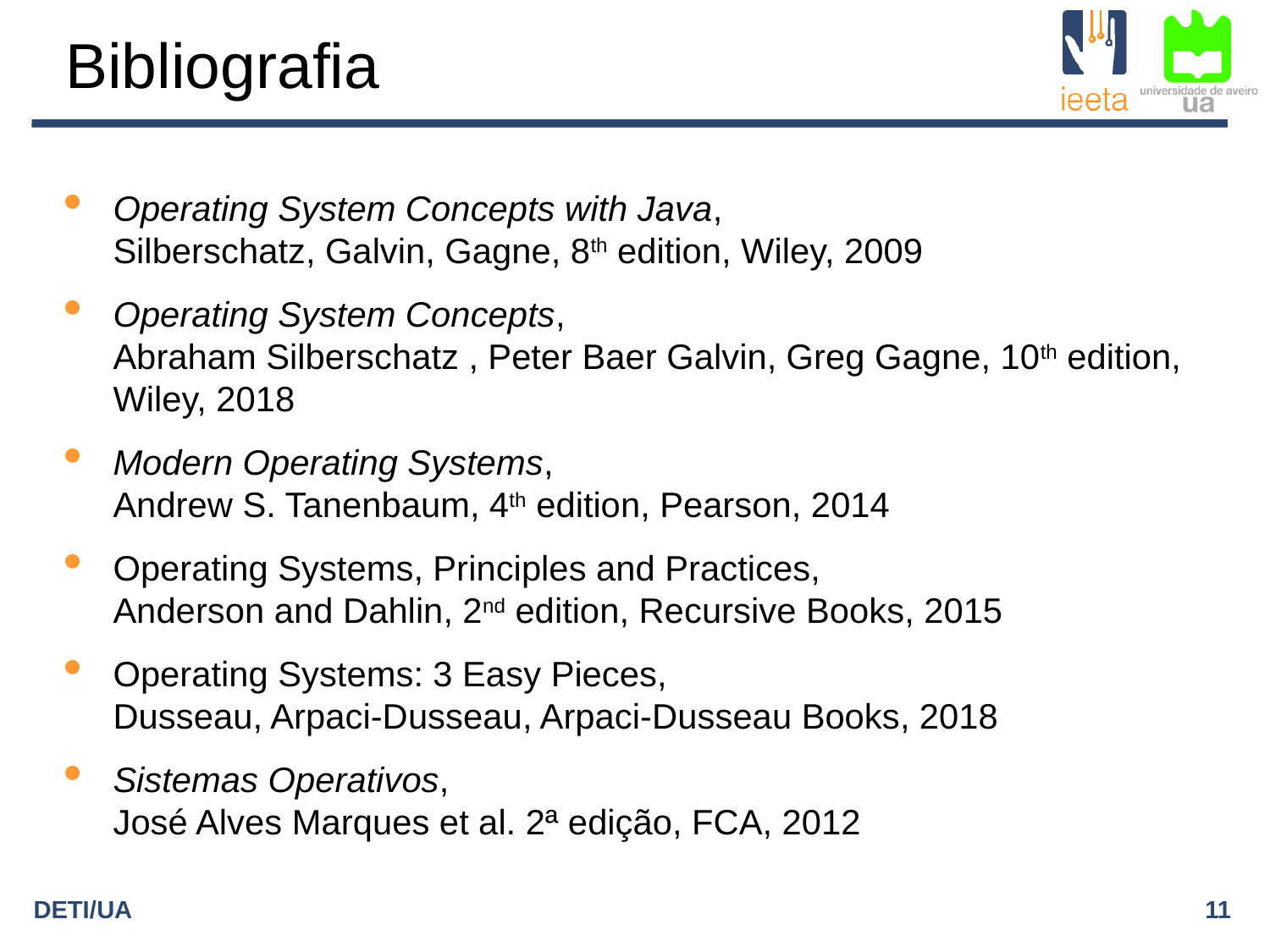

Bibliografia
Operating System Concepts with Java,
Silberschatz, Galvin, Gagne, 8th edition, Wiley, 2009
Operating System Concepts,
Abraham Silberschatz , Peter Baer Galvin, Greg Gagne, 10th edition, Wiley, 2018
Modern Operating Systems,
Andrew S. Tanenbaum, 4th edition, Pearson, 2014
Operating Systems, Principles and Practices,
Anderson and Dahlin, 2nd edition, Recursive Books, 2015
Operating Systems: 3 Easy Pieces,
Dusseau, Arpaci-Dusseau, Arpaci-Dusseau Books, 2018
Sistemas Operativos,
José Alves Marques et al. 2ª edição, FCA, 2012